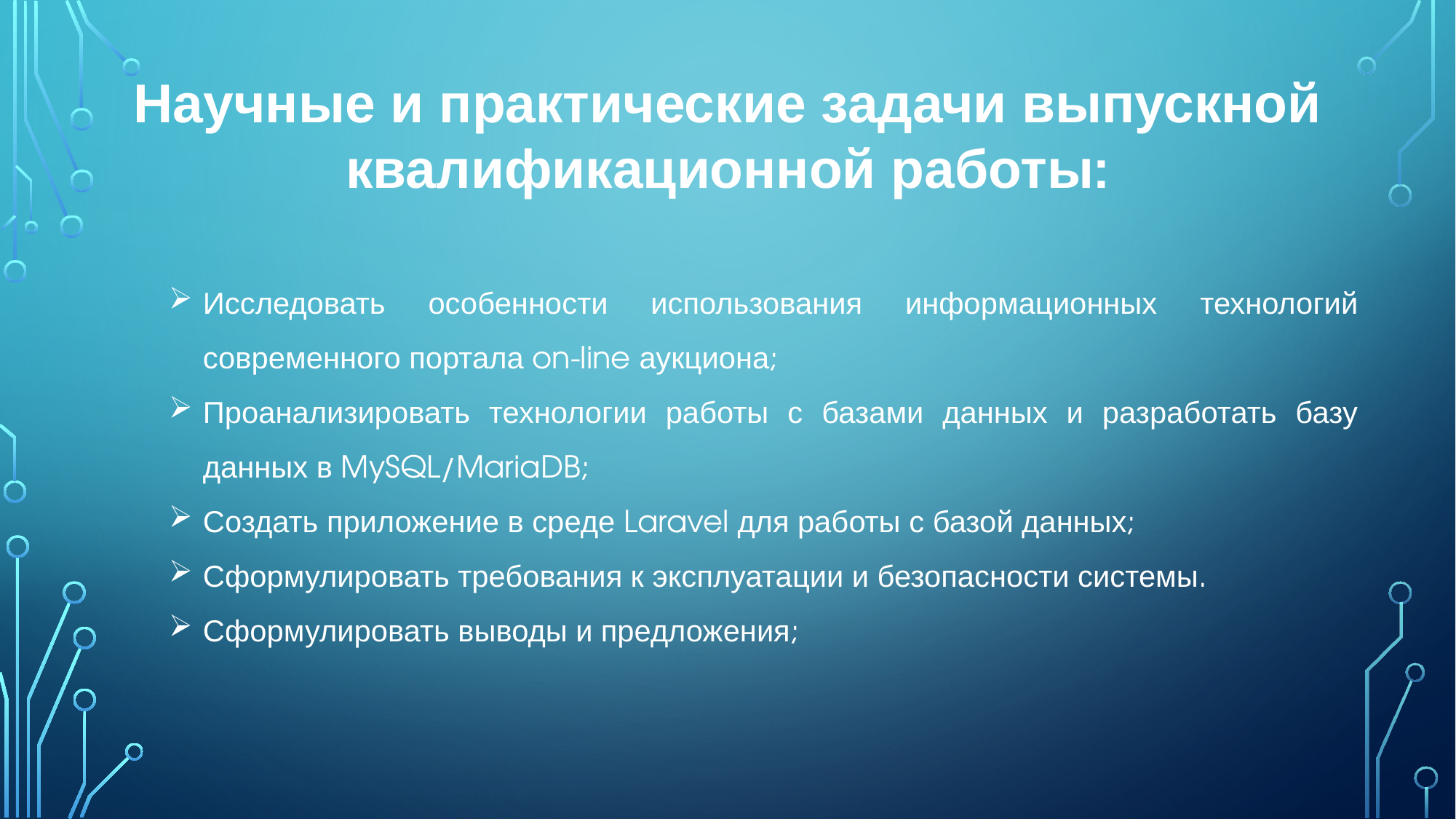

Научные и практические задачи выпускной квалификационной работы:
Исследовать особенности использования информационных технологий современного портала on-line аукциона;
Проанализировать технологии работы с базами данных и разработать базу данных в MySQL/MariaDB;
Создать приложение в среде Laravel для работы с базой данных;
Сформулировать требования к эксплуатации и безопасности системы.
Сформулировать выводы и предложения;